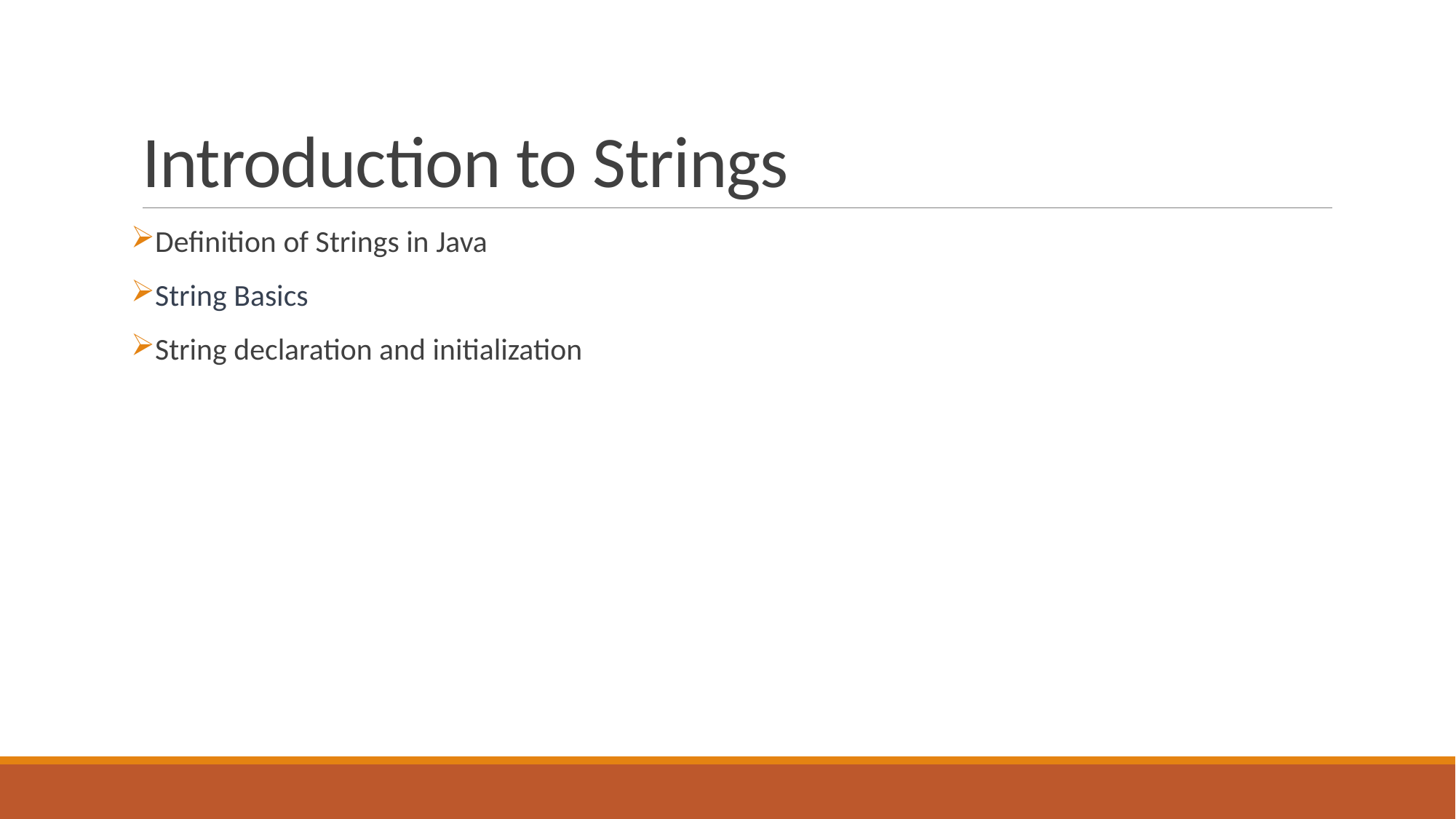

# Introduction to Strings
Definition of Strings in Java
String Basics
String declaration and initialization